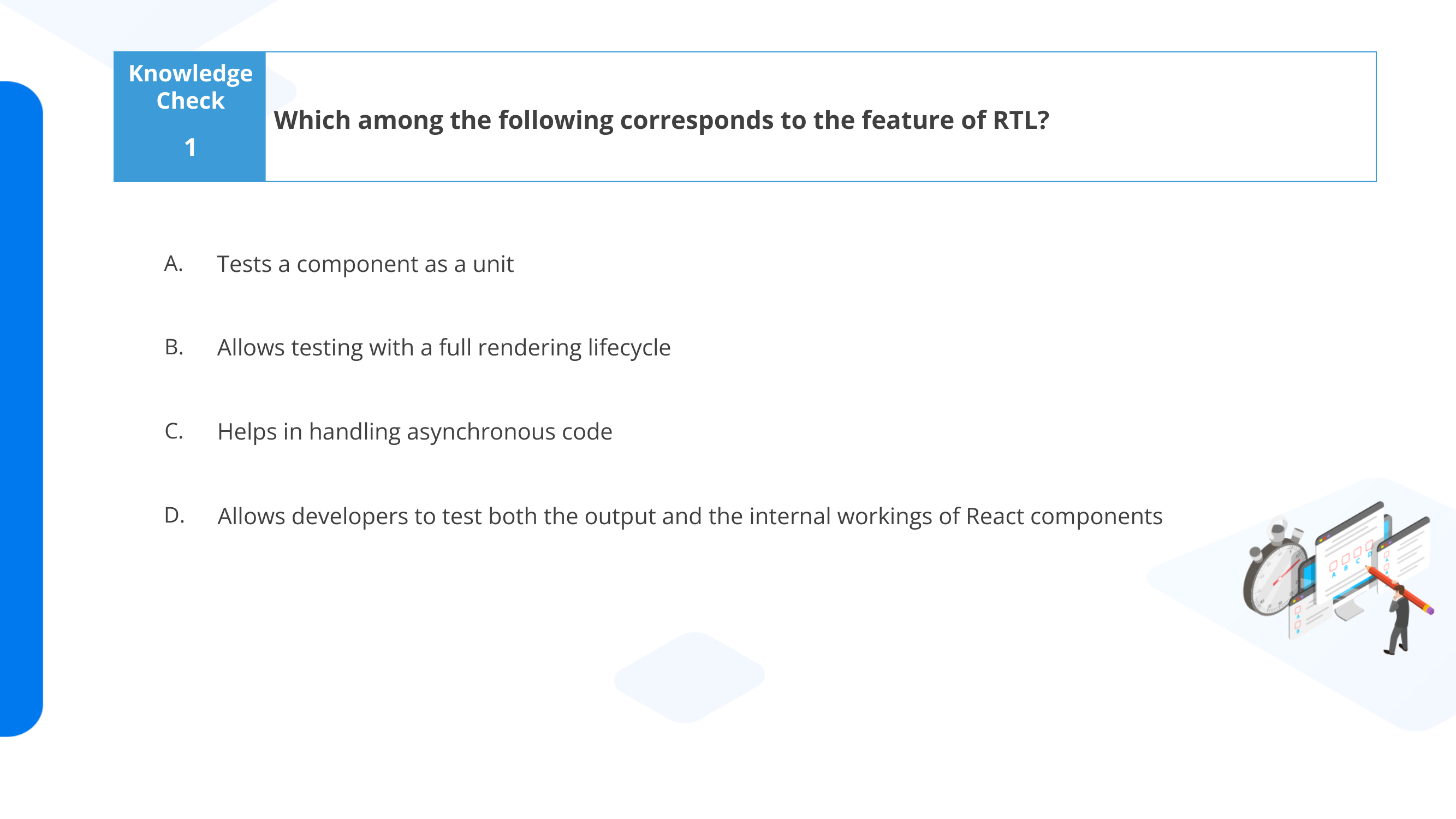

Which among the following corresponds to the feature of RTL?
1
Tests a component as a unit
Allows testing with a full rendering lifecycle
Helps in handling asynchronous code
Allows developers to test both the output and the internal workings of React components